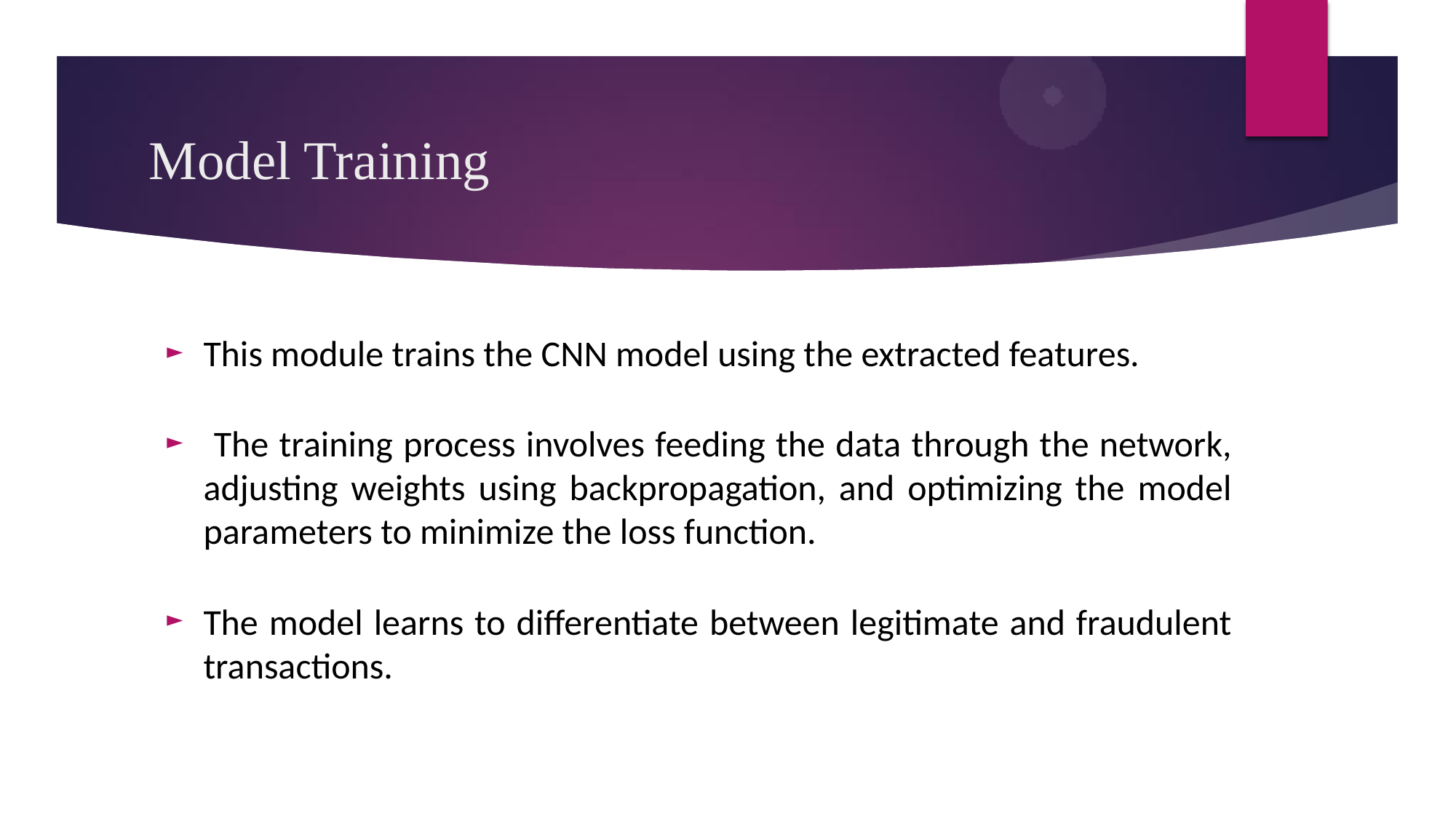

# Model Training
This module trains the CNN model using the extracted features.

 The training process involves feeding the data through the network, adjusting weights using backpropagation, and optimizing the model parameters to minimize the loss function.

The model learns to differentiate between legitimate and fraudulent transactions.